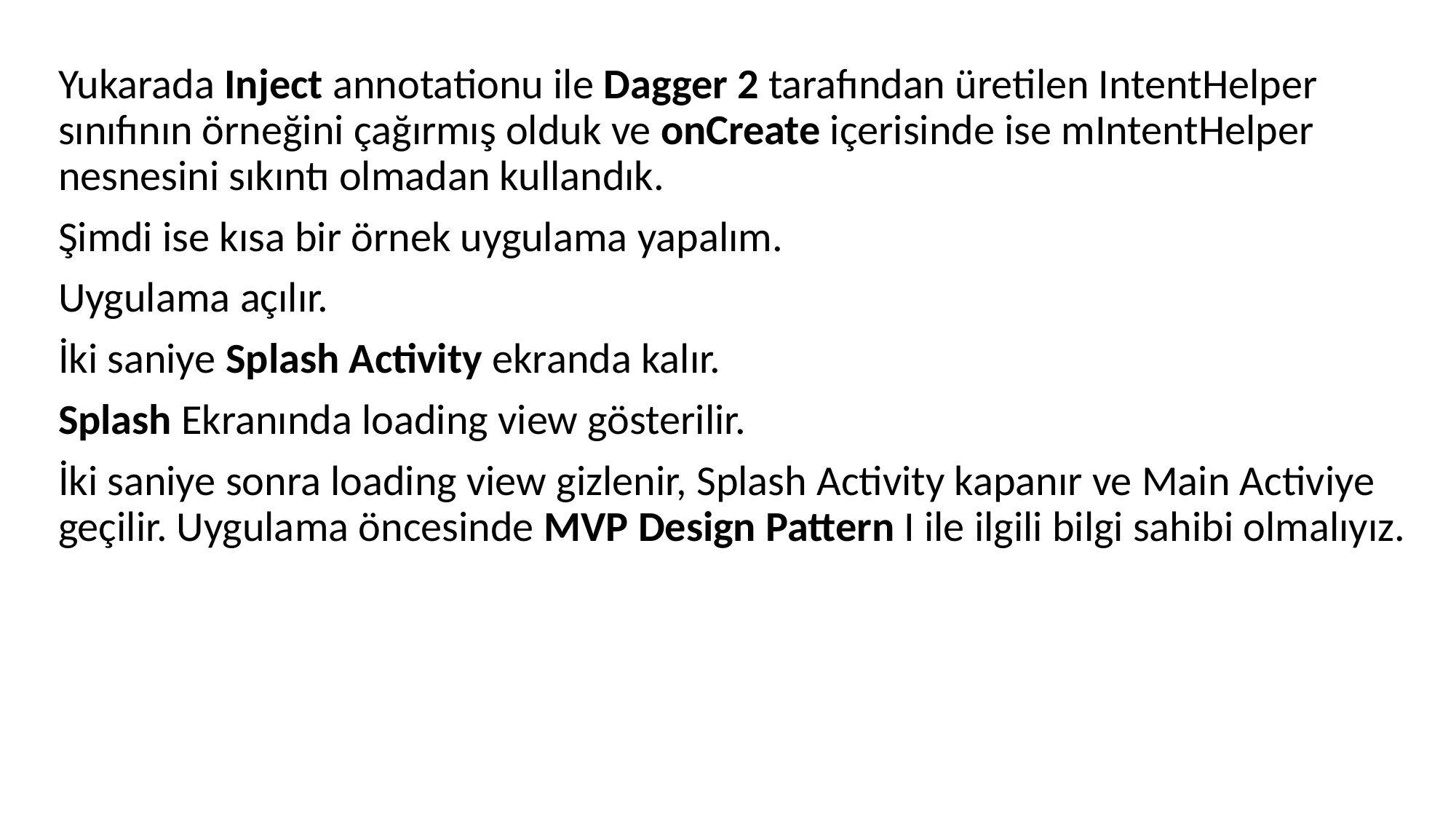

Yukarada Inject annotationu ile Dagger 2 tarafından üretilen IntentHelper sınıfının örneğini çağırmış olduk ve onCreate içerisinde ise mIntentHelper nesnesini sıkıntı olmadan kullandık.
Şimdi ise kısa bir örnek uygulama yapalım.
Uygulama açılır.
İki saniye Splash Activity ekranda kalır.
Splash Ekranında loading view gösterilir.
İki saniye sonra loading view gizlenir, Splash Activity kapanır ve Main Activiye geçilir. Uygulama öncesinde MVP Design Pattern I ile ilgili bilgi sahibi olmalıyız.